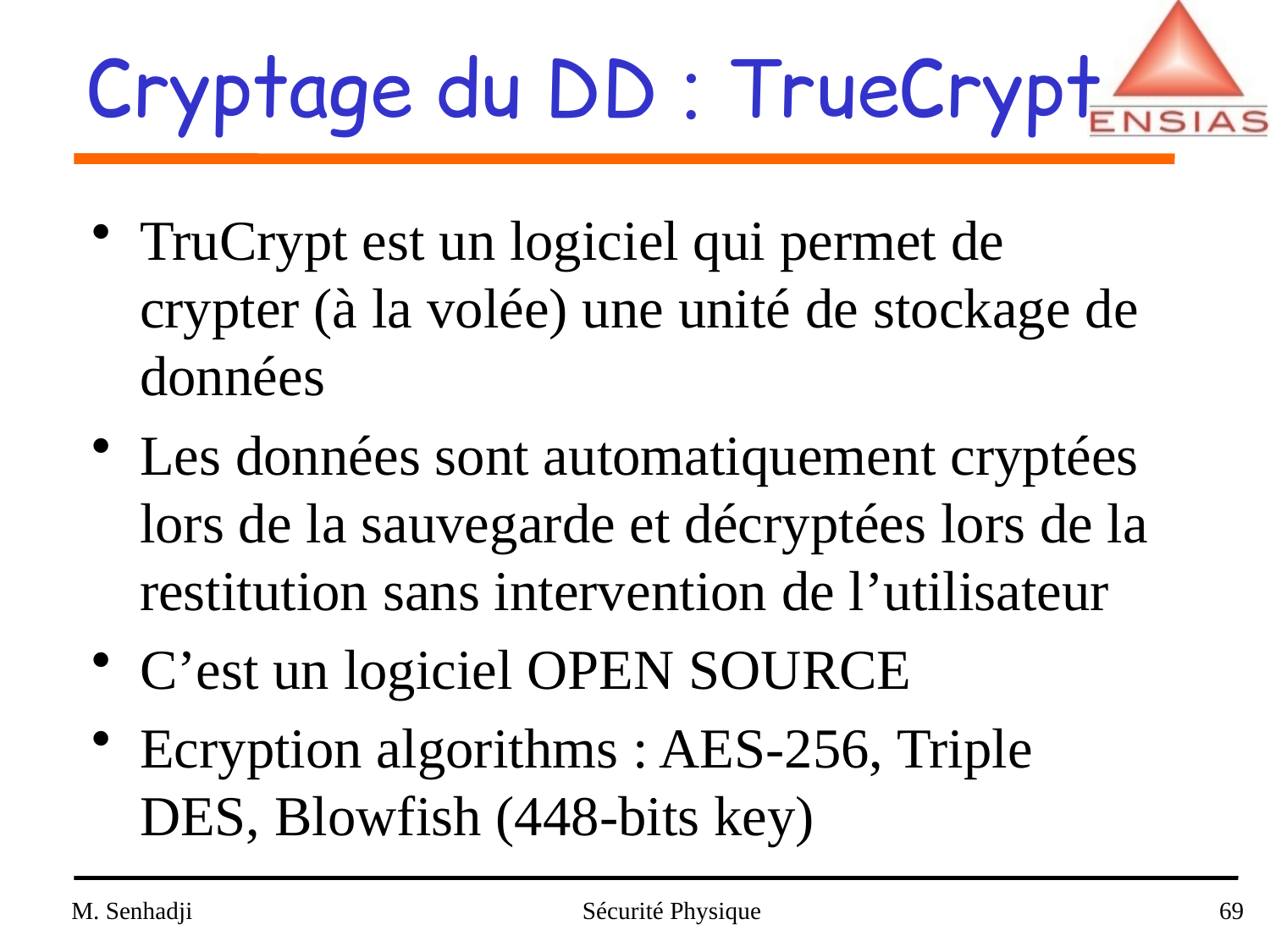

# Cryptage du DD : TrueCrypt
TruCrypt est un logiciel qui permet de crypter (à la volée) une unité de stockage de données
Les données sont automatiquement cryptées lors de la sauvegarde et décryptées lors de la restitution sans intervention de l’utilisateur
C’est un logiciel OPEN SOURCE
Ecryption algorithms : AES-256, Triple DES, Blowfish (448-bits key)